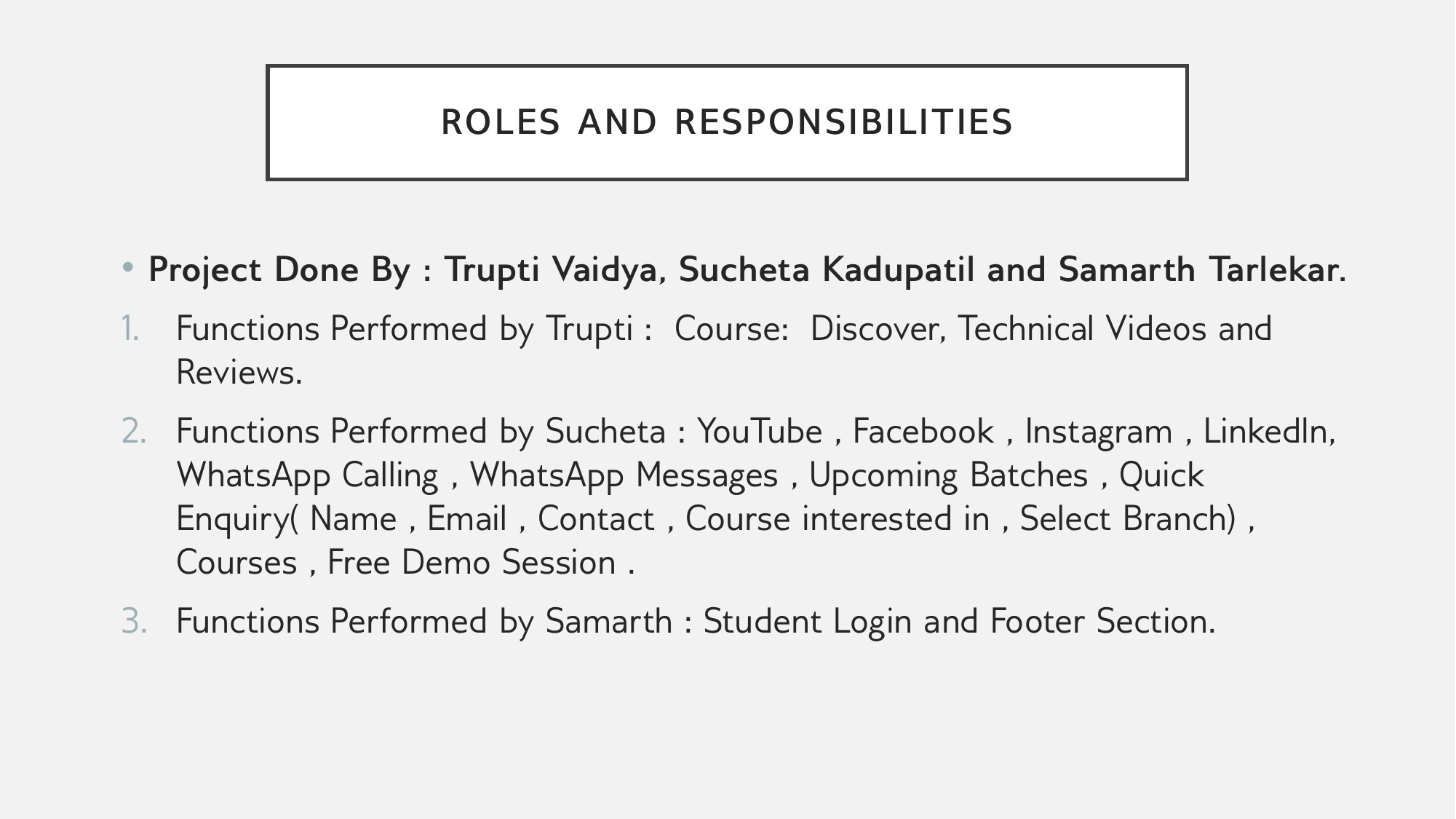

# Roles and Responsibilities
Project Done By : Trupti Vaidya, Sucheta Kadupatil and Samarth Tarlekar.
Functions Performed by Trupti :  Course:  Discover, Technical Videos and Reviews.
Functions Performed by Sucheta : YouTube , Facebook , Instagram , LinkedIn, WhatsApp Calling , WhatsApp Messages , Upcoming Batches , Quick Enquiry( Name , Email , Contact , Course interested in , Select Branch) , Courses , Free Demo Session .
Functions Performed by Samarth : Student Login and Footer Section.